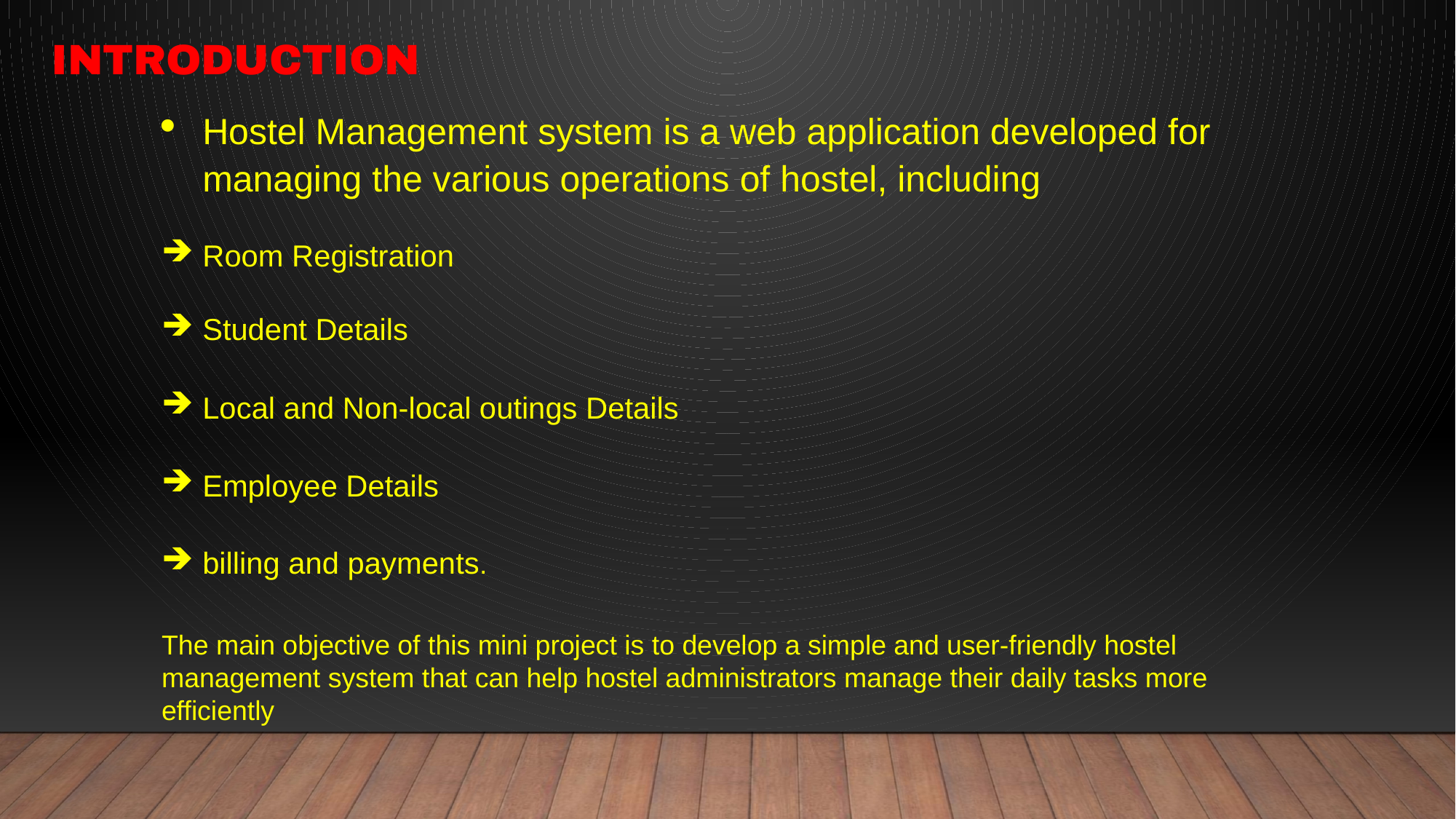

INTRODUCTION
Hostel Management system is a web application developed for managing the various operations of hostel, including

Room Registration

Student Details

Local and Non-local outings Details

Employee Details

billing and payments.

The main objective of this mini project is to develop a simple and user-friendly hostel management system that can help hostel administrators manage their daily tasks more efficiently